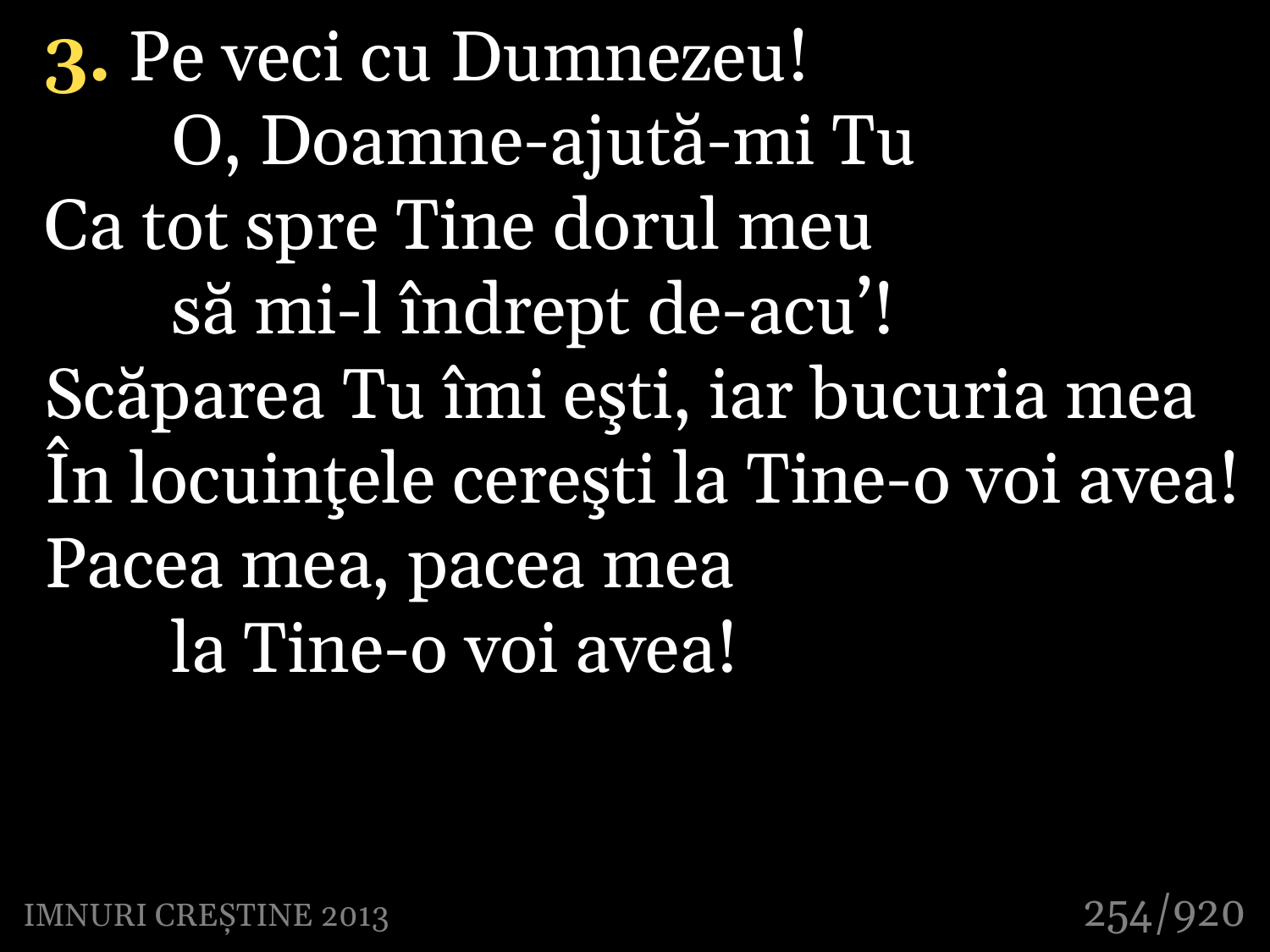

3. Pe veci cu Dumnezeu!
	O, Doamne-ajută-mi Tu
Ca tot spre Tine dorul meu
	să mi-l îndrept de-acu’!
Scăparea Tu îmi eşti, iar bucuria mea
În locuinţele cereşti la Tine-o voi avea!
Pacea mea, pacea mea
	la Tine-o voi avea!
254/920
IMNURI CREȘTINE 2013